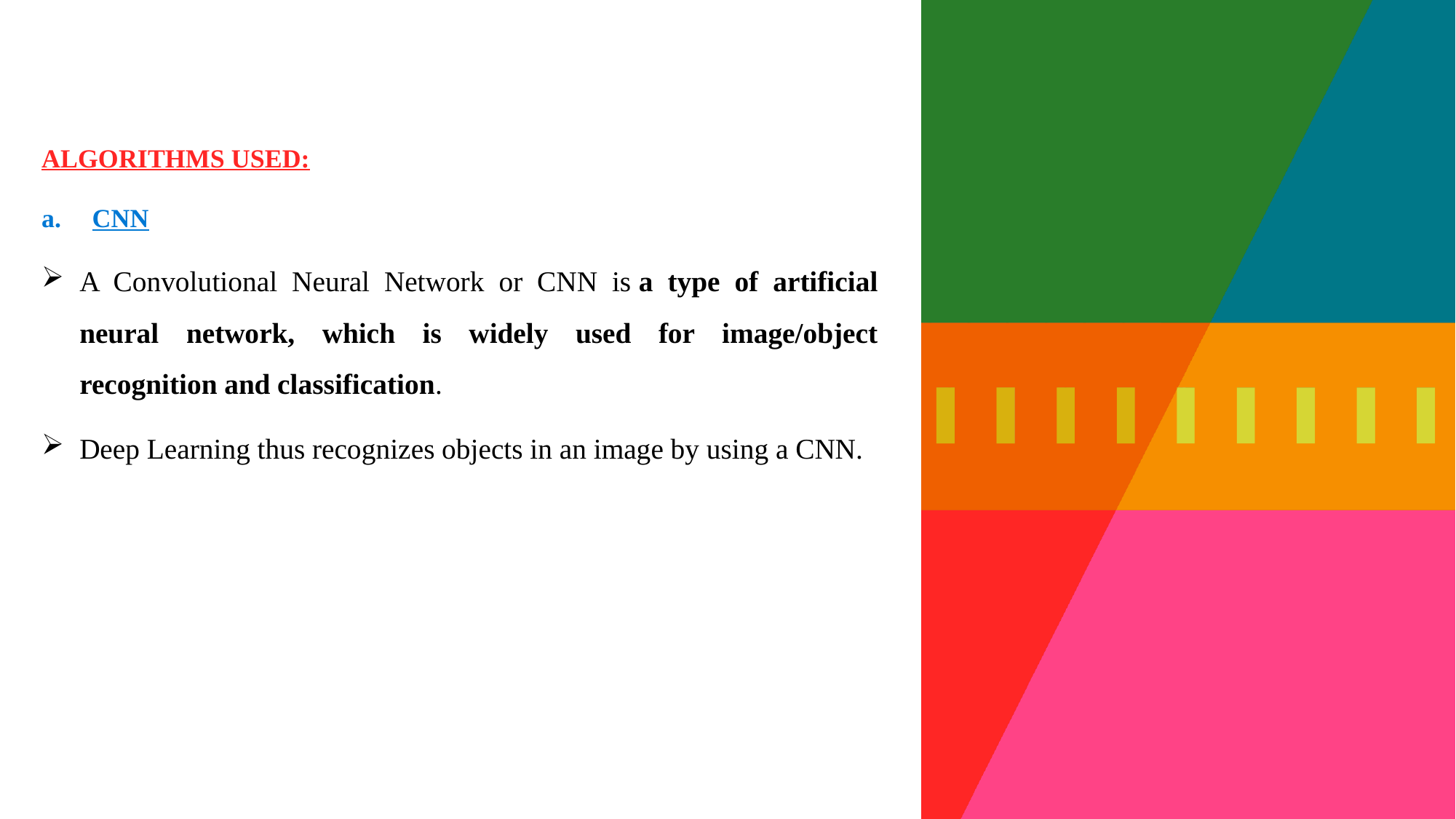

ALGORITHMS USED:
CNN
A Convolutional Neural Network or CNN is a type of artificial neural network, which is widely used for image/object recognition and classification.
Deep Learning thus recognizes objects in an image by using a CNN.